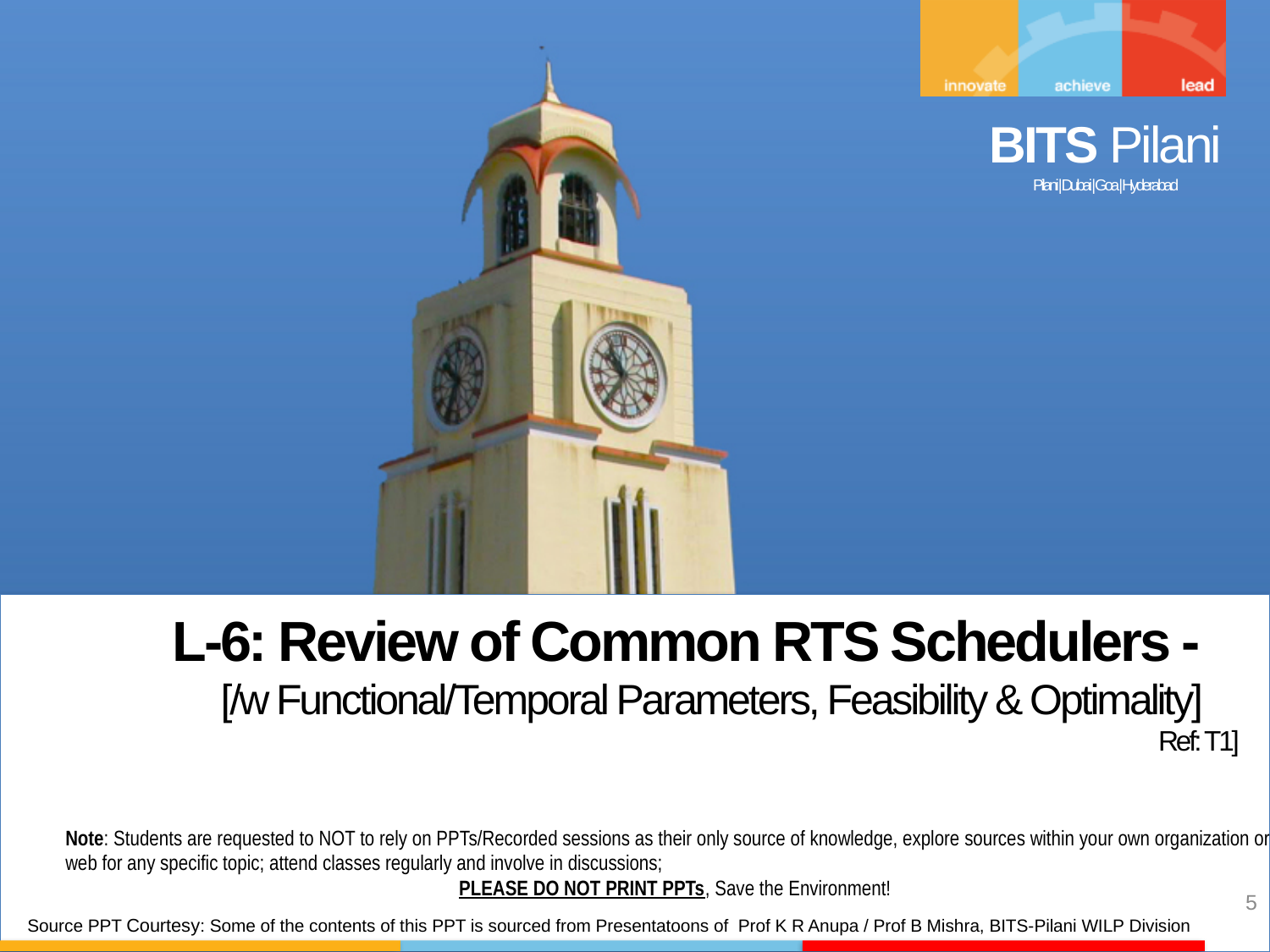

L-6: Review of Common RTS Schedulers -
[/w Functional/Temporal Parameters, Feasibility & Optimality]
Ref: T1]
Note: Students are requested to NOT to rely on PPTs/Recorded sessions as their only source of knowledge, explore sources within your own organization or web for any specific topic; attend classes regularly and involve in discussions;
PLEASE DO NOT PRINT PPTs, Save the Environment!
5
Source PPT Courtesy: Some of the contents of this PPT is sourced from Presentatoons of  Prof K R Anupa / Prof B Mishra, BITS-Pilani WILP Division